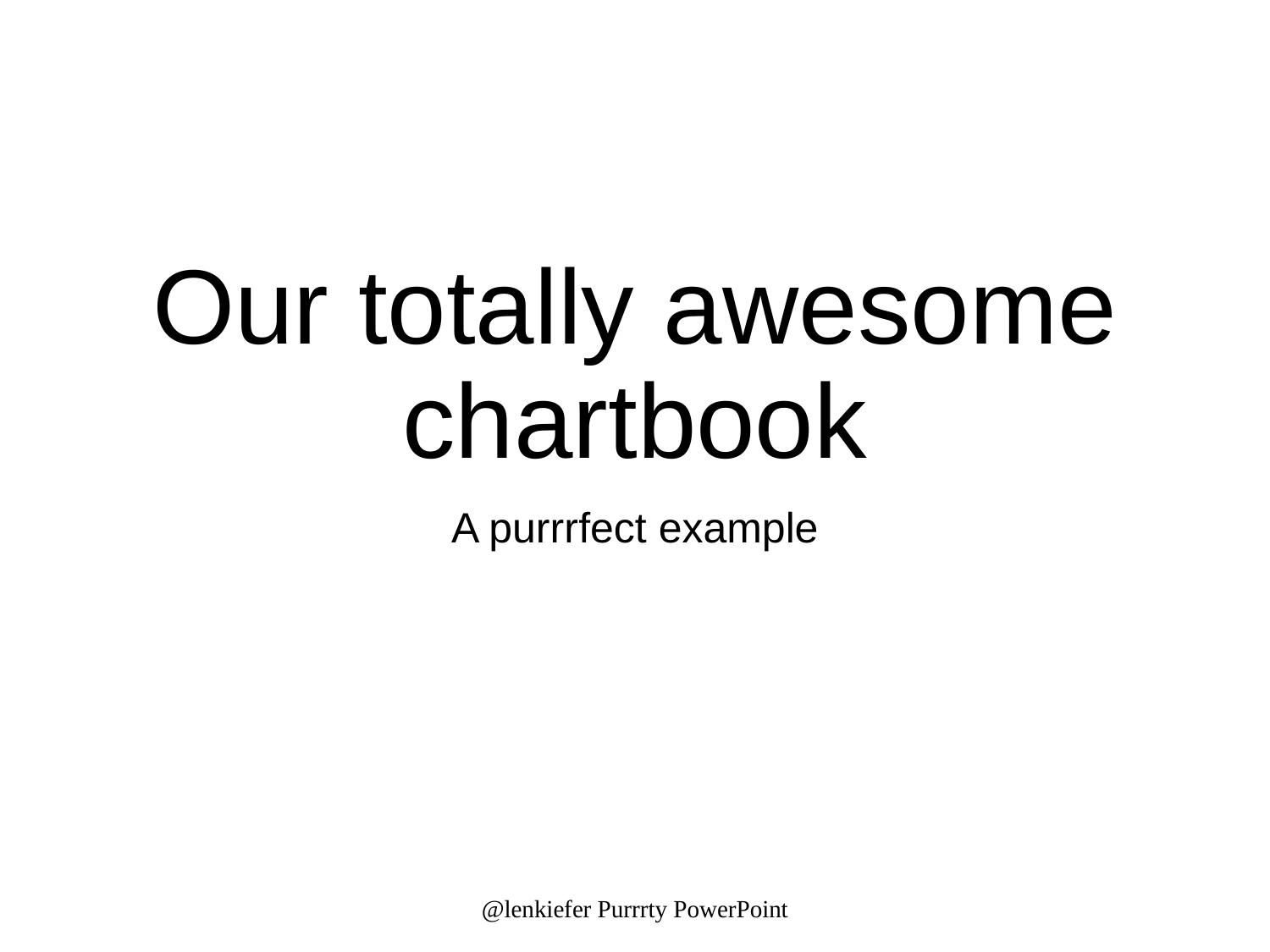

# Our totally awesome chartbook
A purrrfect example
@lenkiefer Purrrty PowerPoint